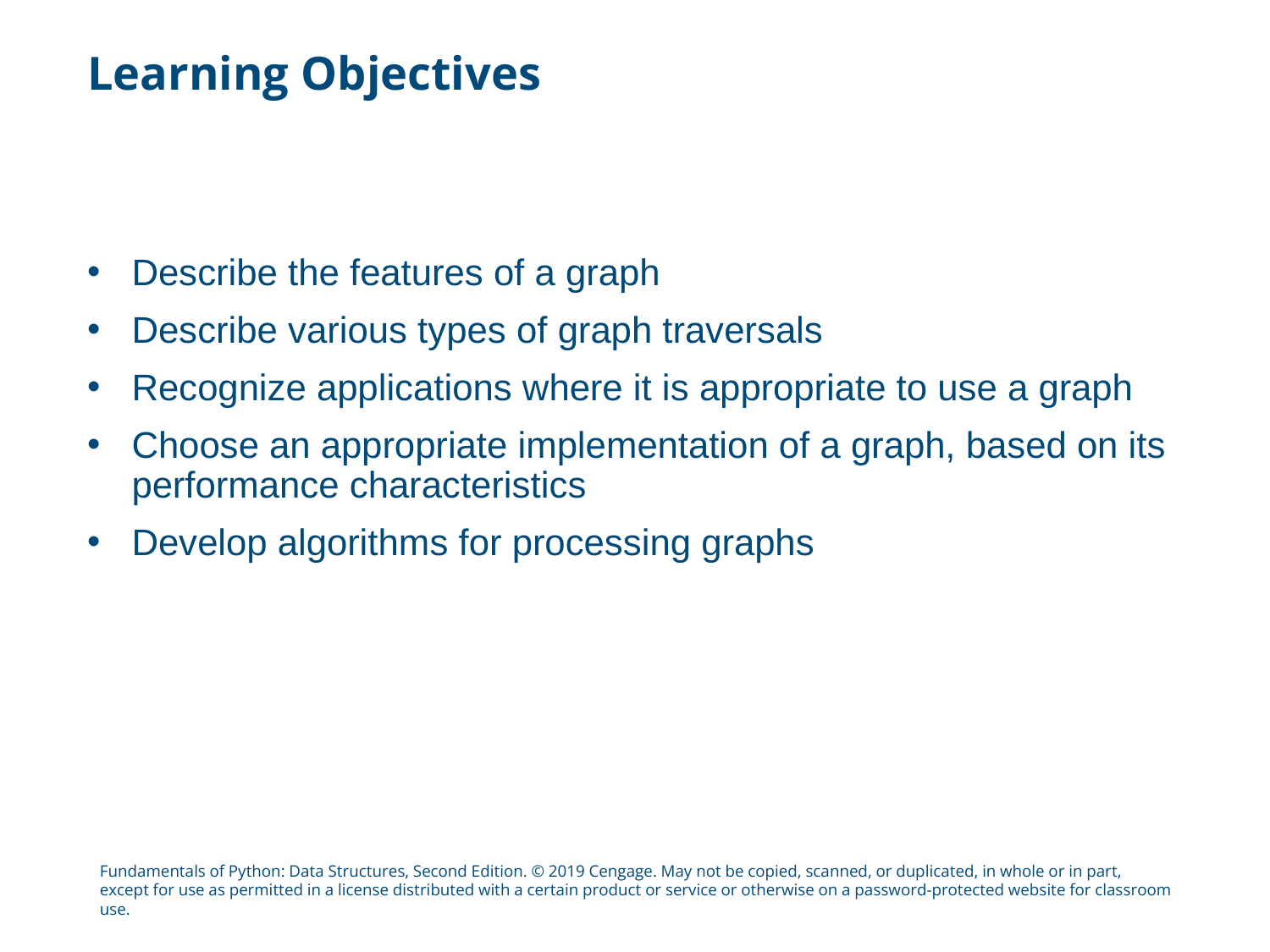

# Learning Objectives
Describe the features of a graph
Describe various types of graph traversals
Recognize applications where it is appropriate to use a graph
Choose an appropriate implementation of a graph, based on its performance characteristics
Develop algorithms for processing graphs
Fundamentals of Python: Data Structures, Second Edition. © 2019 Cengage. May not be copied, scanned, or duplicated, in whole or in part, except for use as permitted in a license distributed with a certain product or service or otherwise on a password-protected website for classroom use.